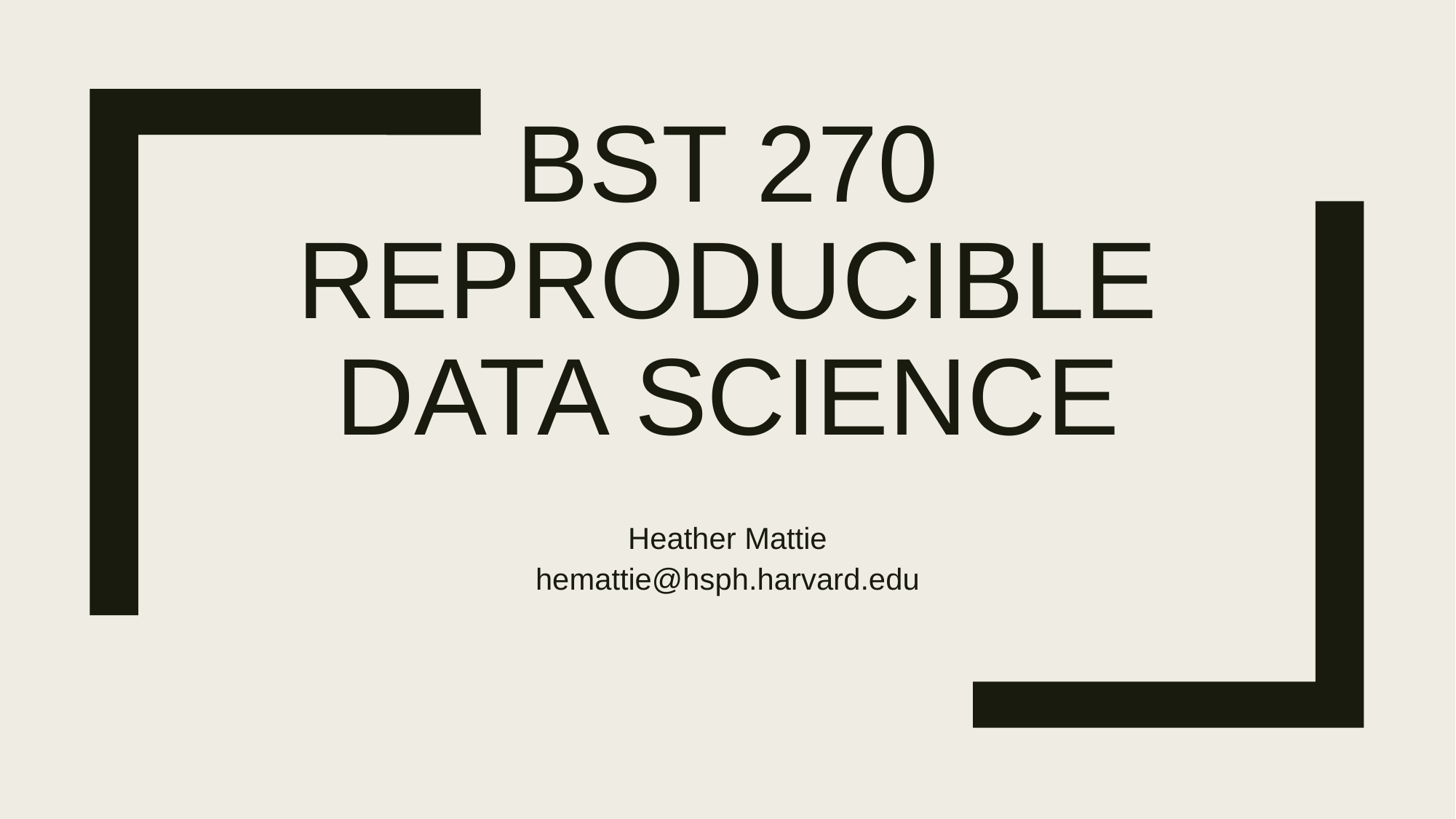

# BST 270 Reproducible Data Science

Heather Mattie
hemattie@hsph.harvard.edu